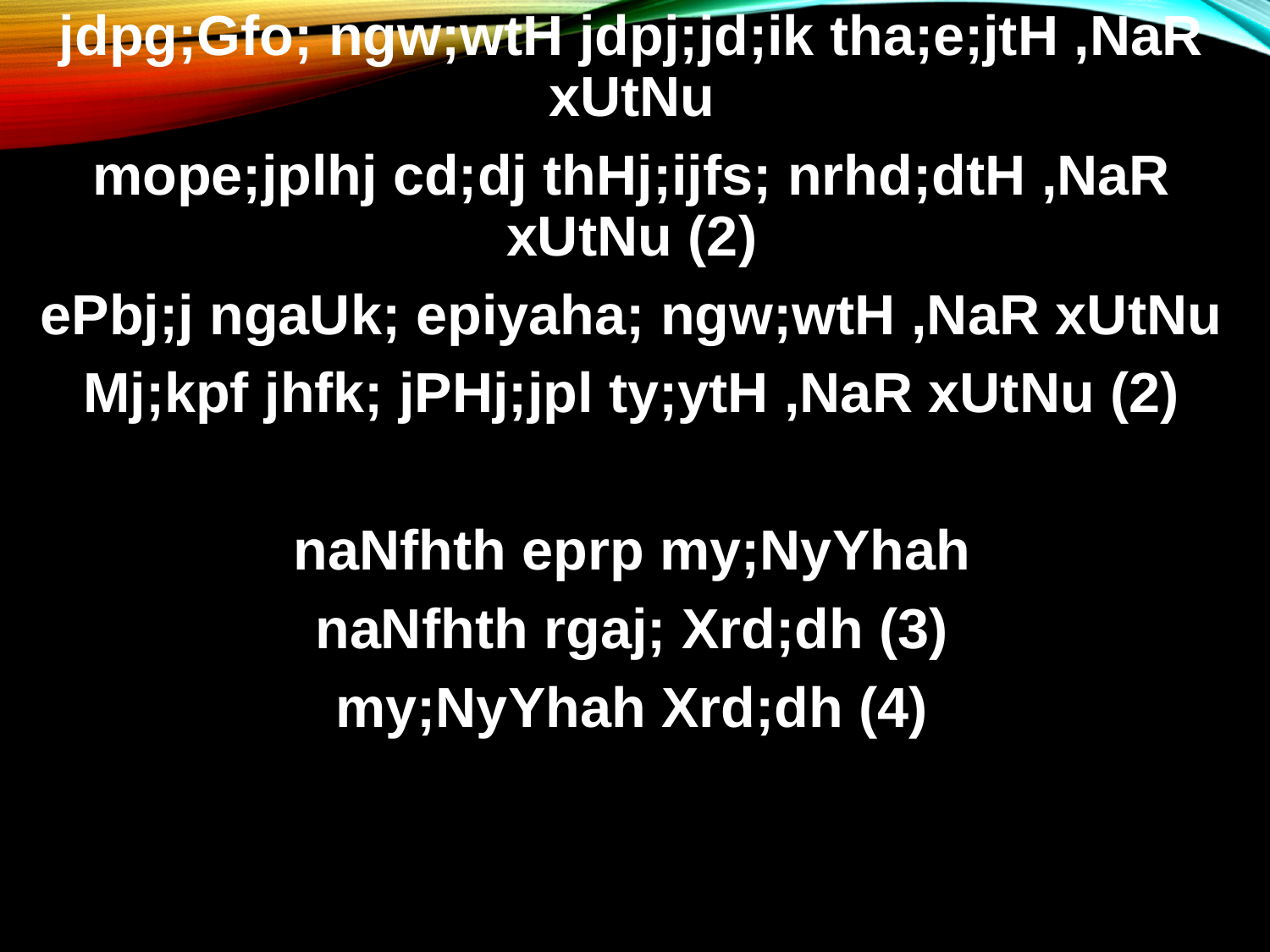

jdpg;Gfo; ngw;wtH jdpj;jd;ik tha;e;jtH ,NaR xUtNu
mope;jplhj cd;dj thHj;ijfs; nrhd;dtH ,NaR xUtNu (2)
ePbj;j ngaUk; epiyaha; ngw;wtH ,NaR xUtNu
Mj;kpf jhfk; jPHj;jpl ty;ytH ,NaR xUtNu (2)

naNfhth eprp my;NyYhah
naNfhth rgaj; Xrd;dh (3)
my;NyYhah Xrd;dh (4)